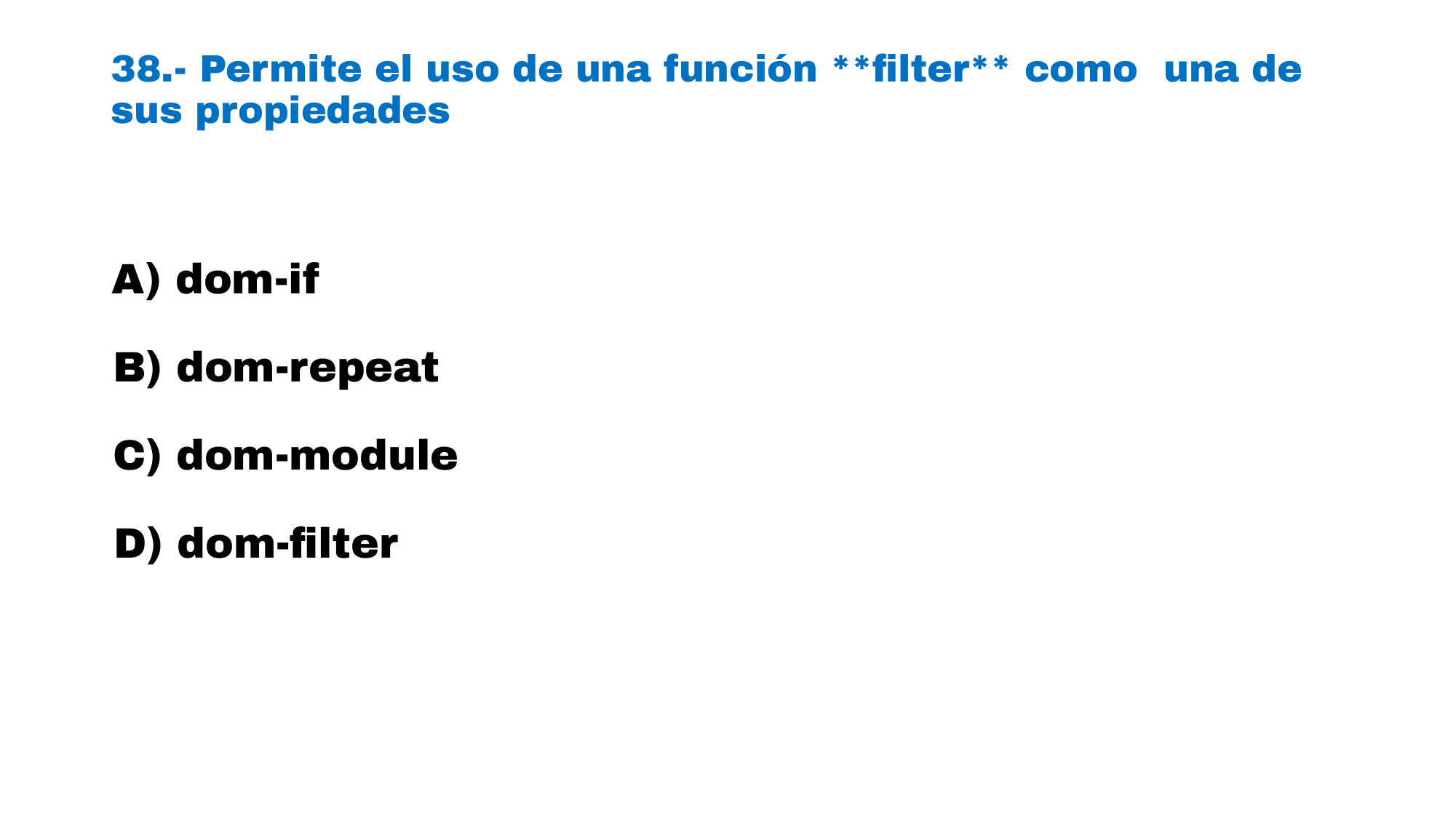

# 38.- Permite el uso de una función **filter** como  una de sus propiedades
A) dom-if
B) dom-repeat
C) dom-module
D) dom-filter